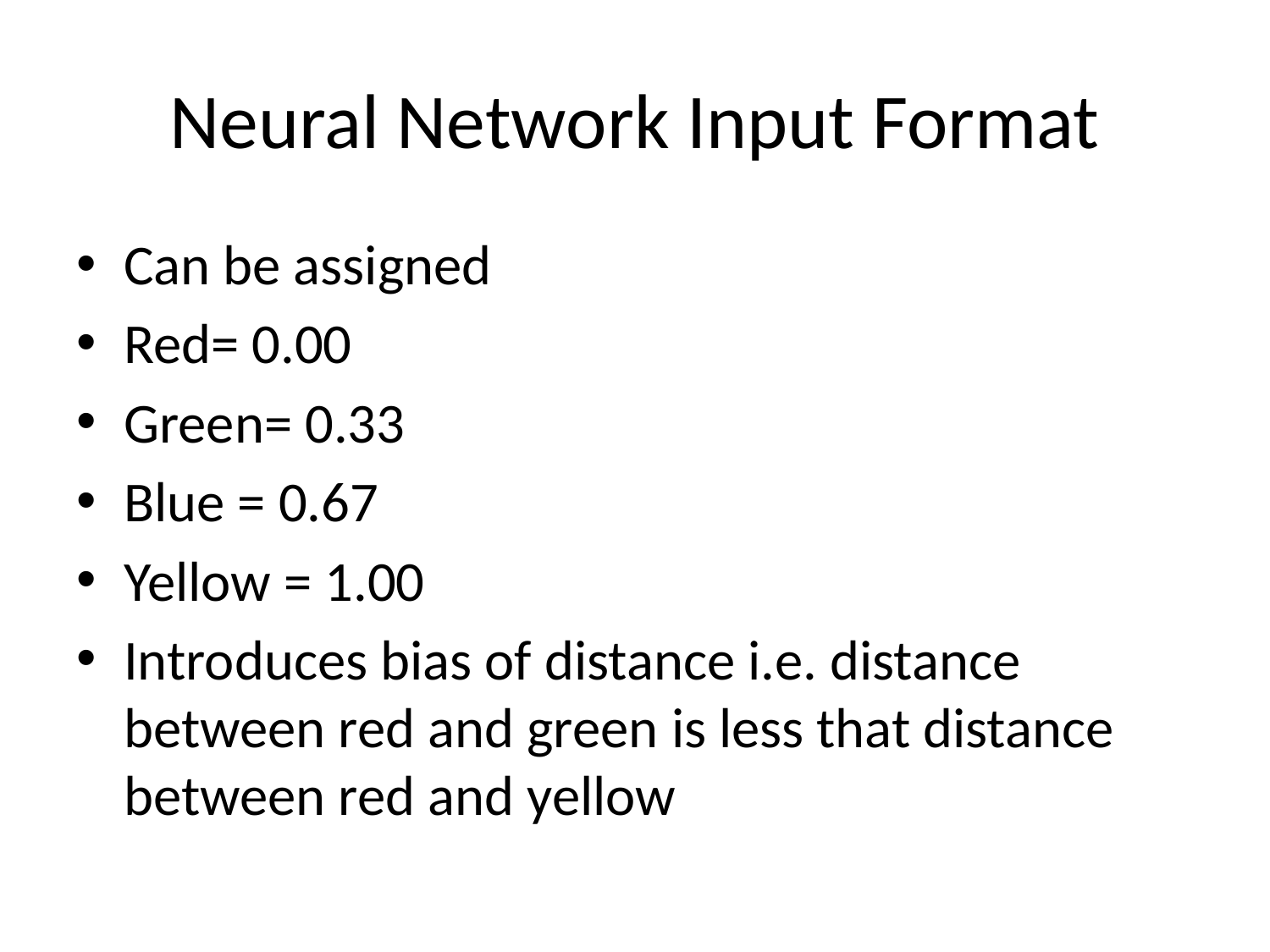

# Neural Network Input Format
Can be assigned
Red= 0.00
Green= 0.33
Blue = 0.67
Yellow = 1.00
Introduces bias of distance i.e. distance between red and green is less that distance between red and yellow